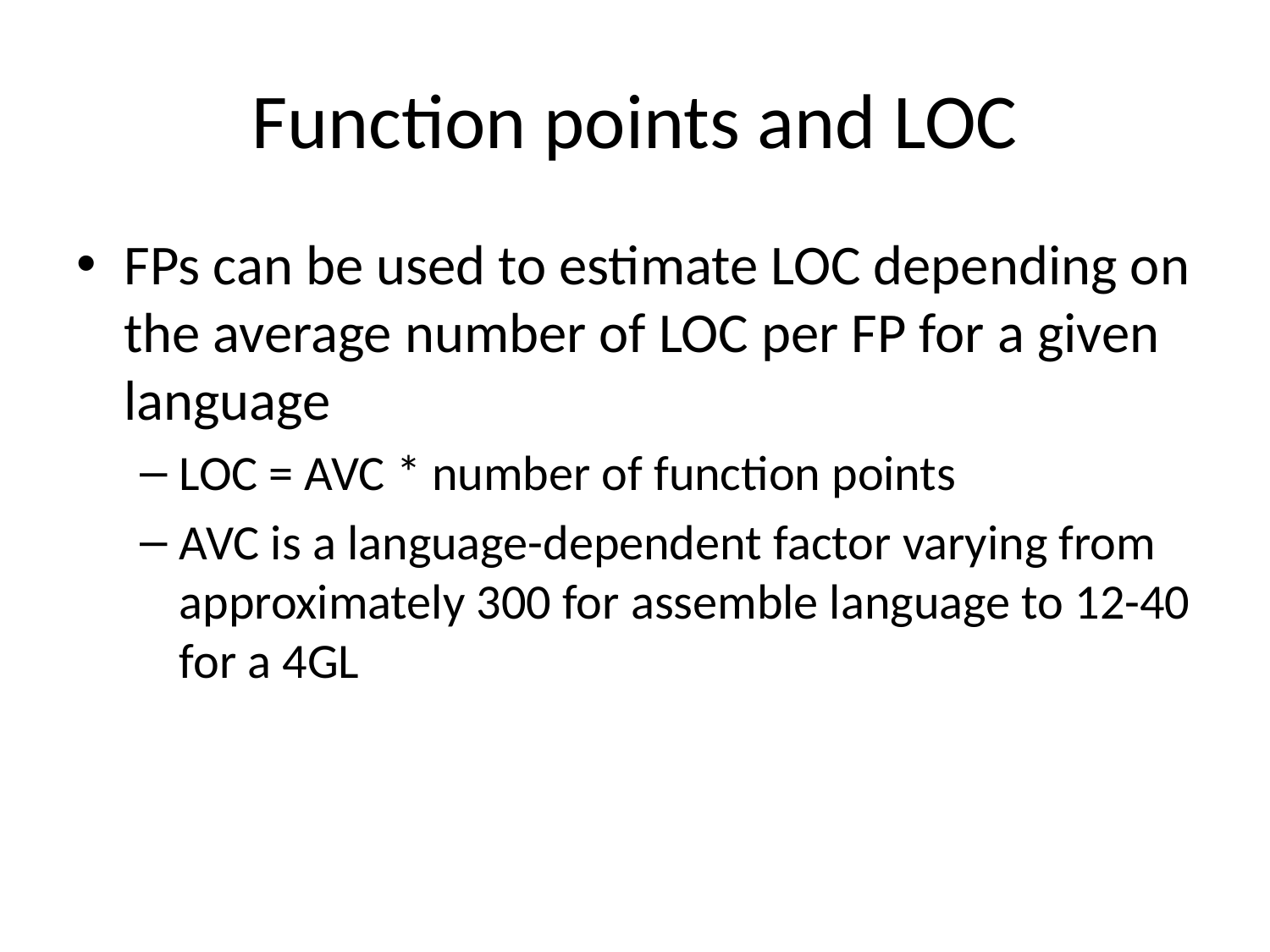

# Function points and LOC
FPs can be used to estimate LOC depending on the average number of LOC per FP for a given language
LOC = AVC * number of function points
AVC is a language-dependent factor varying from approximately 300 for assemble language to 12-40 for a 4GL